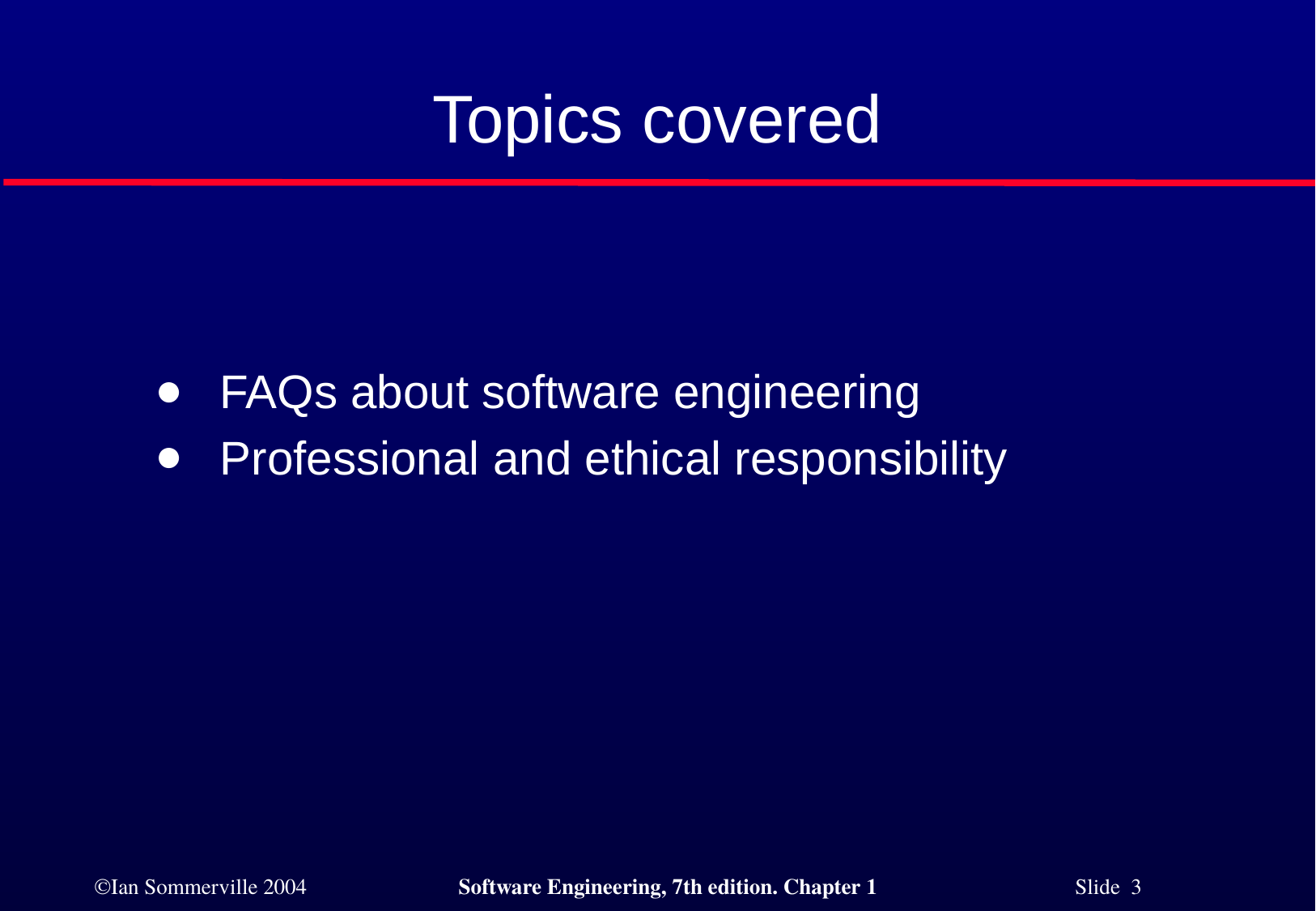

# Topics covered

FAQs about software engineering
Professional and ethical responsibility